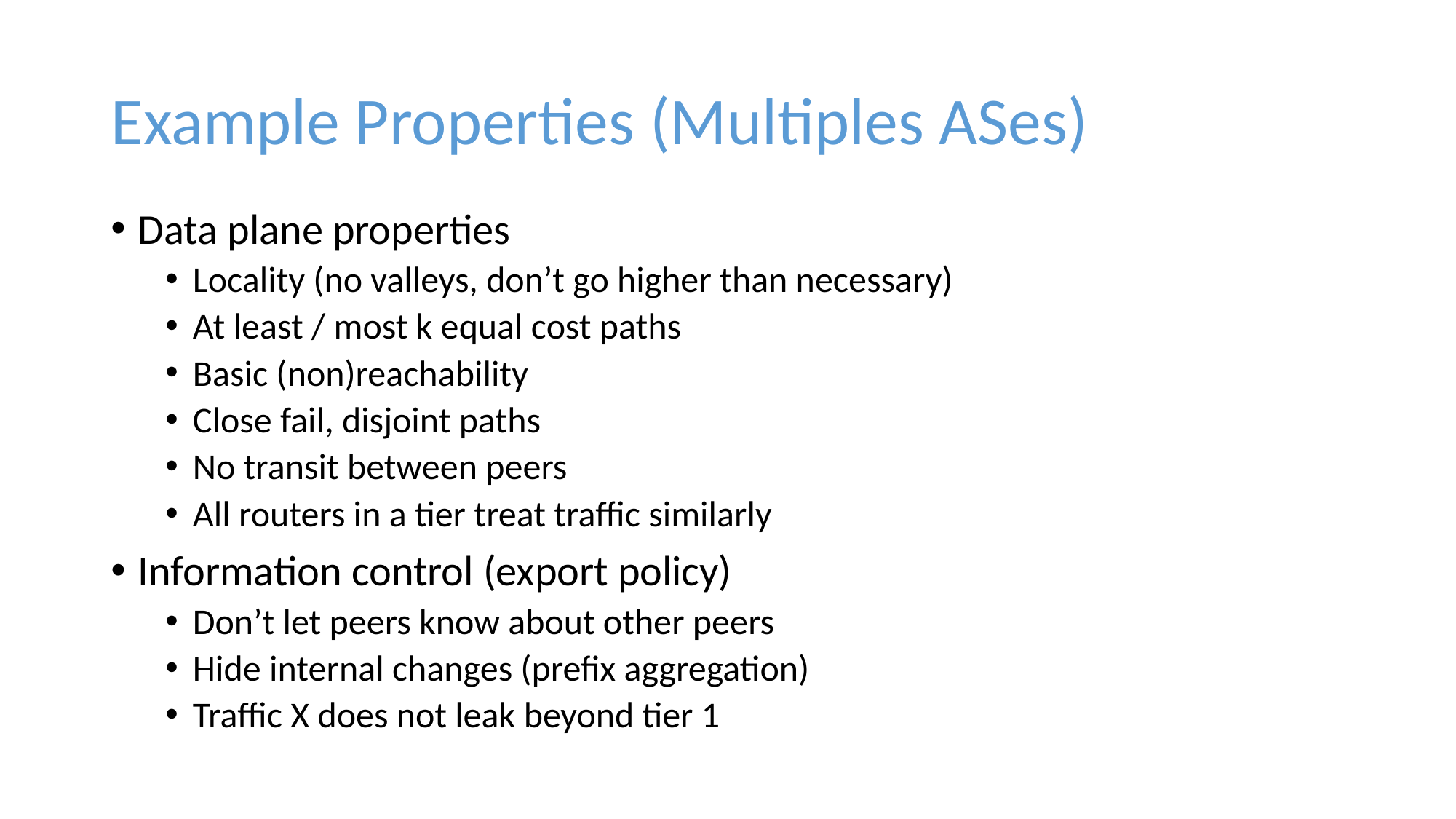

# Example Properties (Multiples ASes)
Data plane properties
Locality (no valleys, don’t go higher than necessary)
At least / most k equal cost paths
Basic (non)reachability
Close fail, disjoint paths
No transit between peers
All routers in a tier treat traffic similarly
Information control (export policy)
Don’t let peers know about other peers
Hide internal changes (prefix aggregation)
Traffic X does not leak beyond tier 1